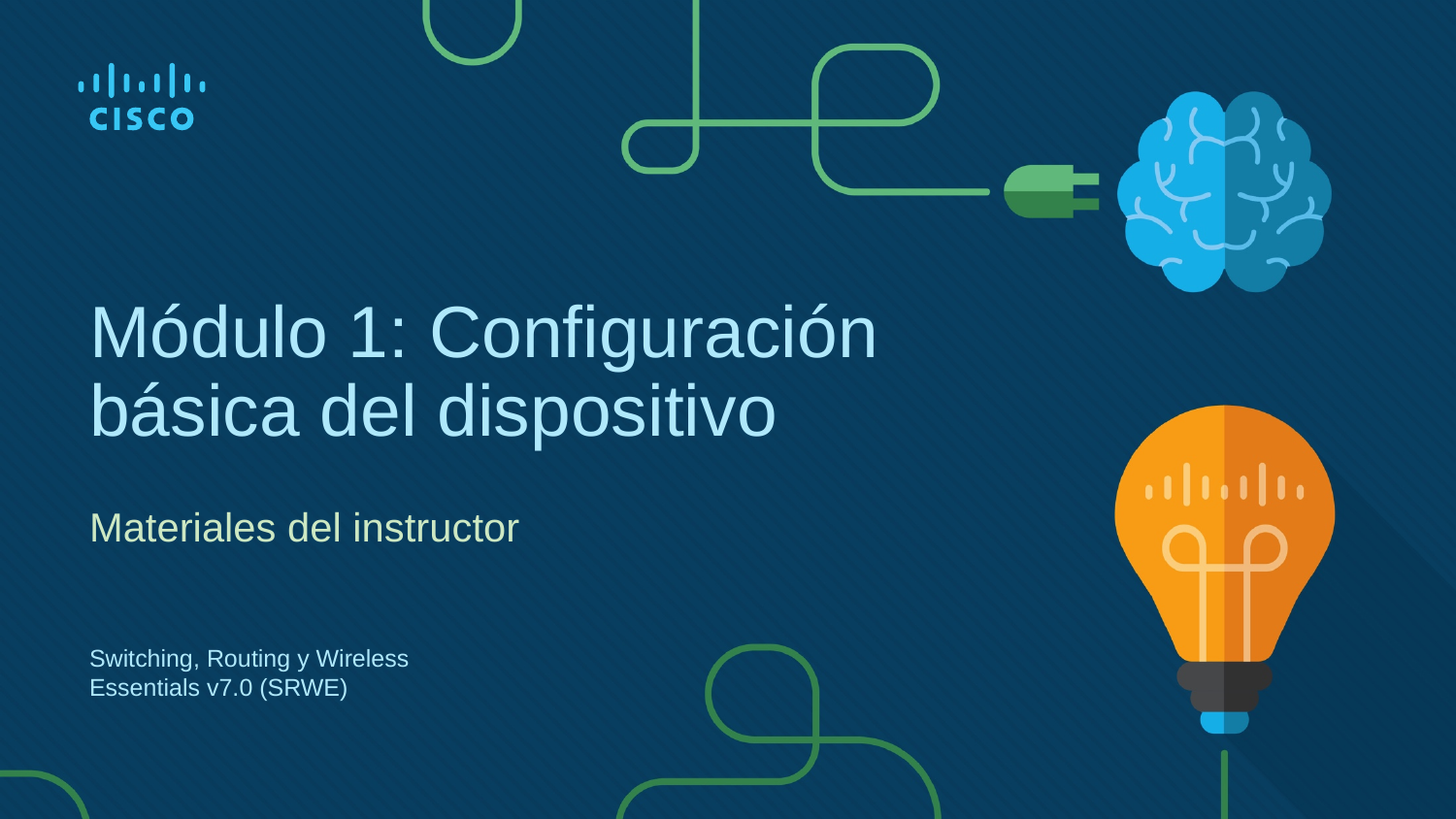

# Módulo 1: Configuración básica del dispositivo
Materiales del instructor
Switching, Routing y Wireless Essentials v7.0 (SRWE)